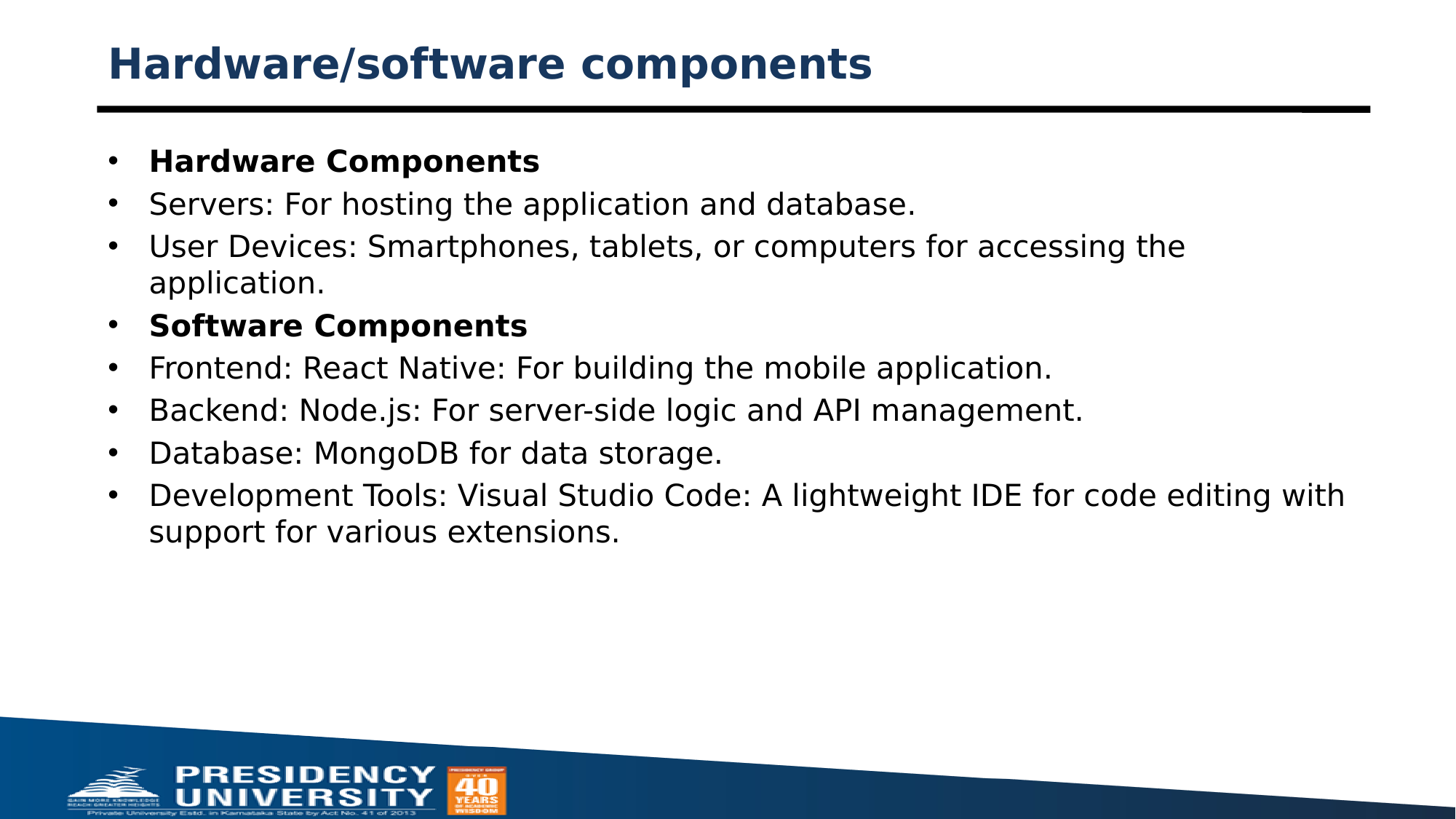

# Hardware/software components
Hardware Components
Servers: For hosting the application and database.
User Devices: Smartphones, tablets, or computers for accessing the application.
Software Components
Frontend: React Native: For building the mobile application.
Backend: Node.js: For server-side logic and API management.
Database: MongoDB for data storage.
Development Tools: Visual Studio Code: A lightweight IDE for code editing with support for various extensions.